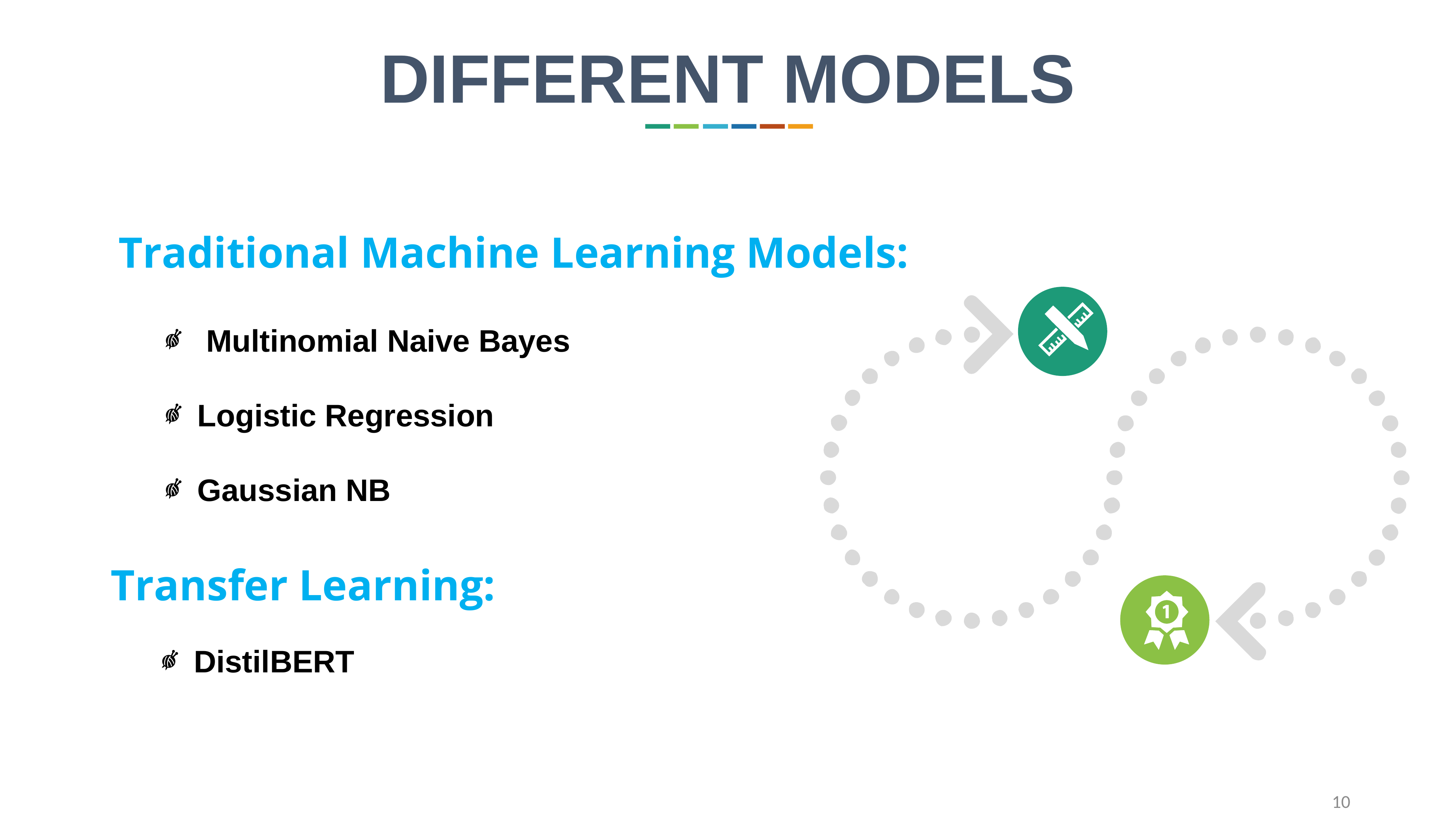

DIFFERENT MODELS

Traditional Machine Learning Models:
 Multinomial Naive Bayes
Logistic Regression
Gaussian NB
 Transfer Learning:

DistilBERT

10